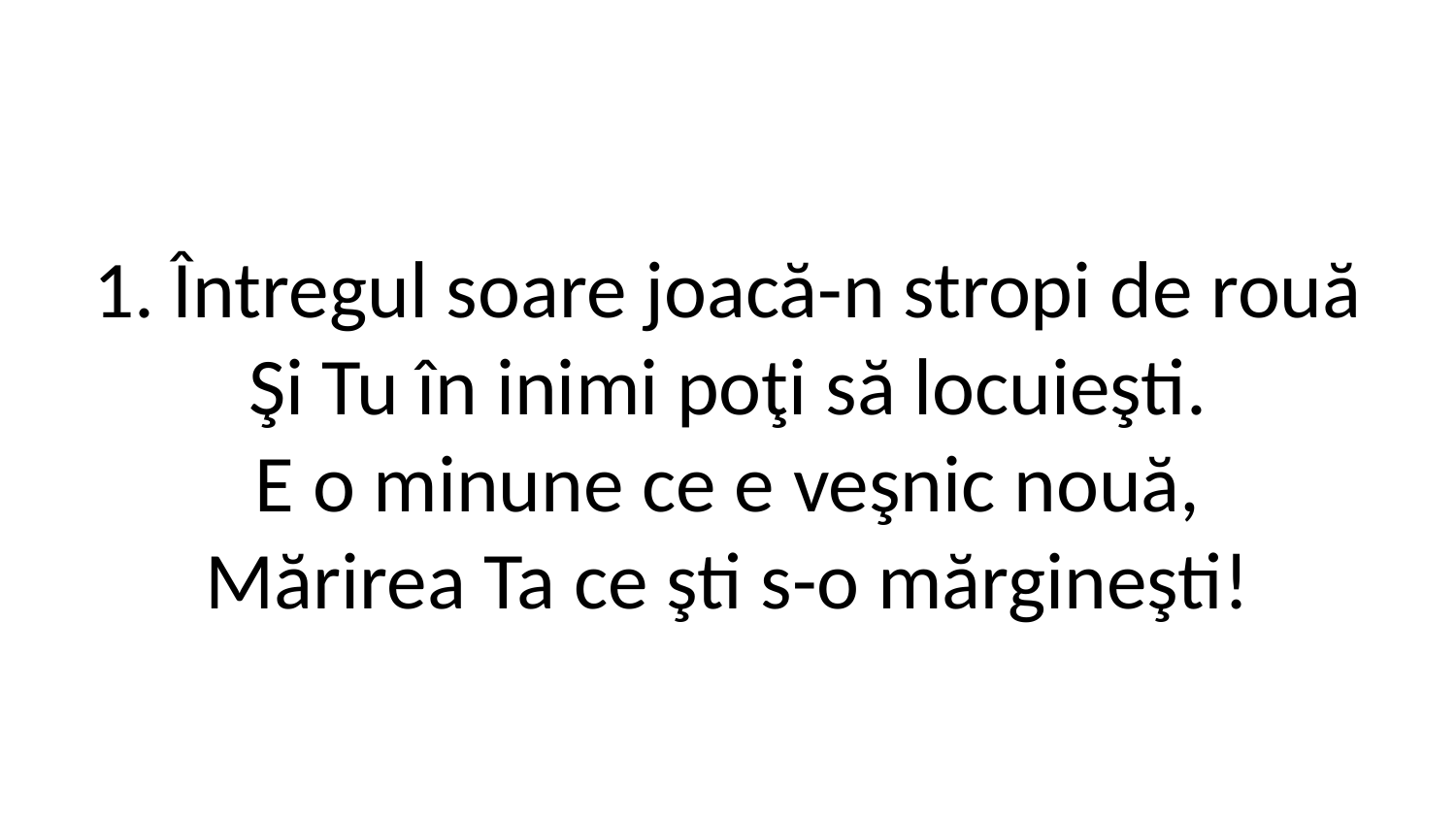

1. Întregul soare joacă-n stropi de rouă
Şi Tu în inimi poţi să locuieşti.
E o minune ce e veşnic nouă,
Mărirea Ta ce şti s-o mărgineşti!